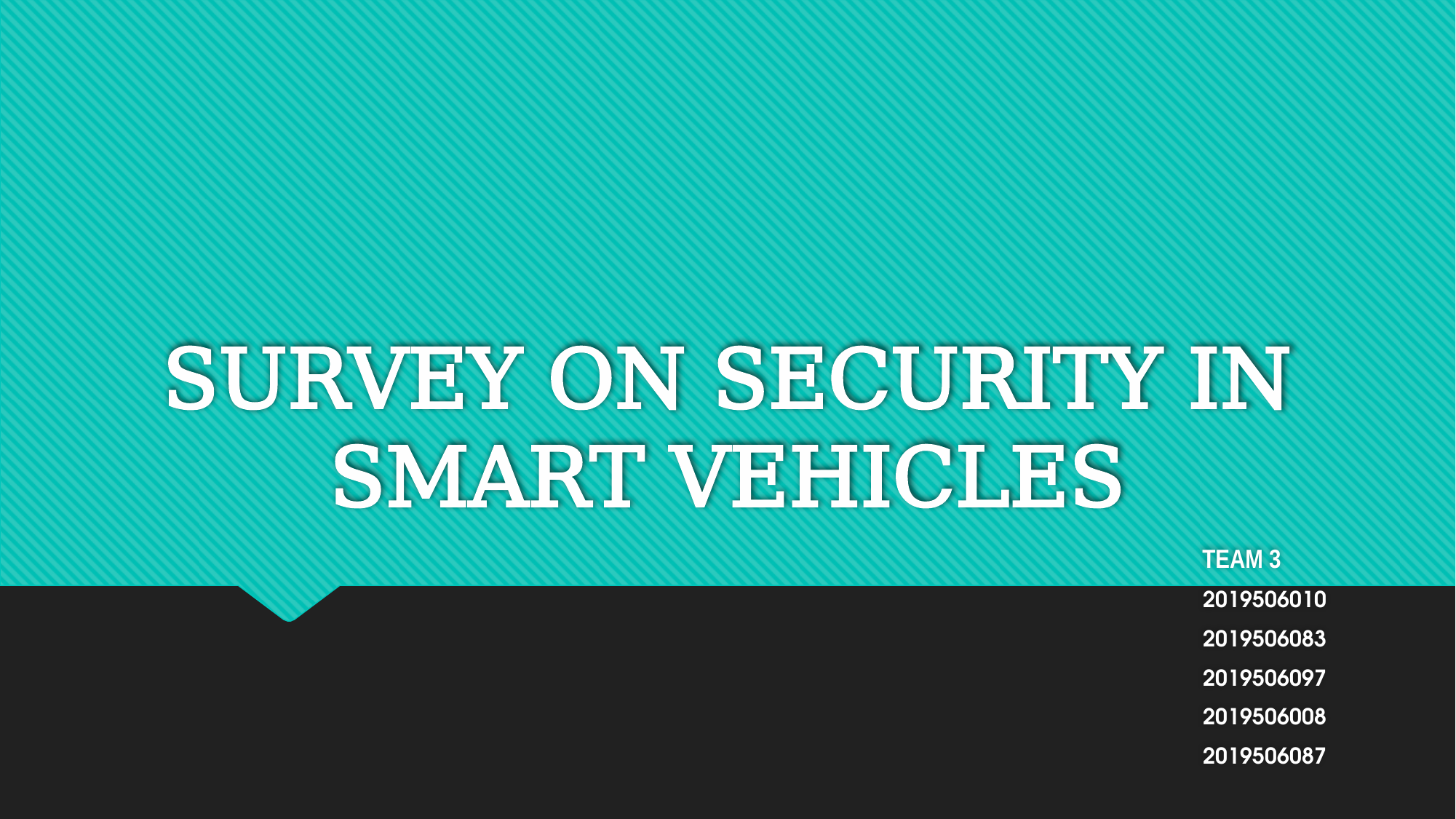

# SURVEY ON SECURITY IN SMART VEHICLES
 TEAM 3
2019506010
2019506083
2019506097
2019506008
2019506087